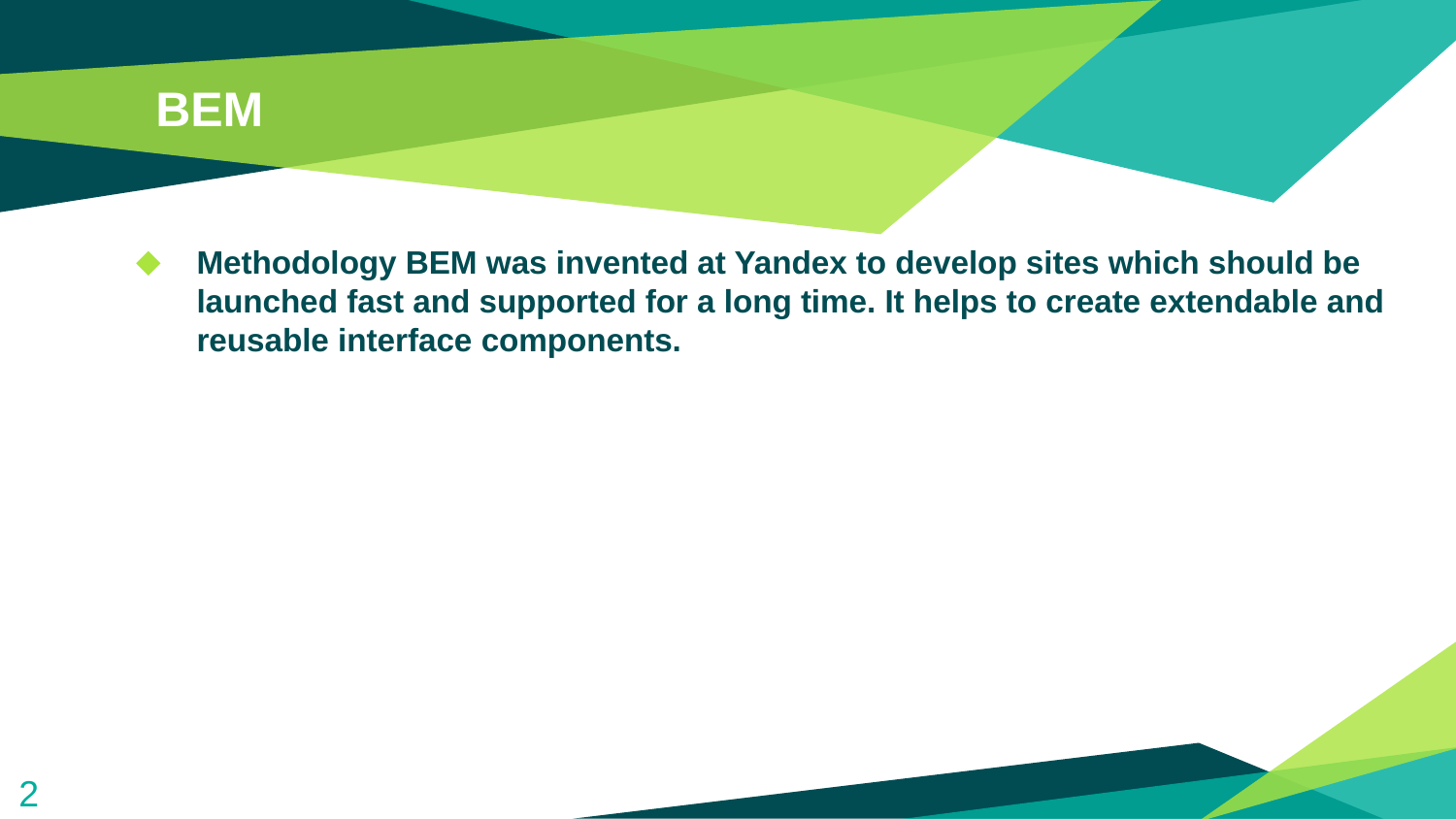

# BEM
Methodology BEM was invented at Yandex to develop sites which should be launched fast and supported for a long time. It helps to create extendable and reusable interface components.
2